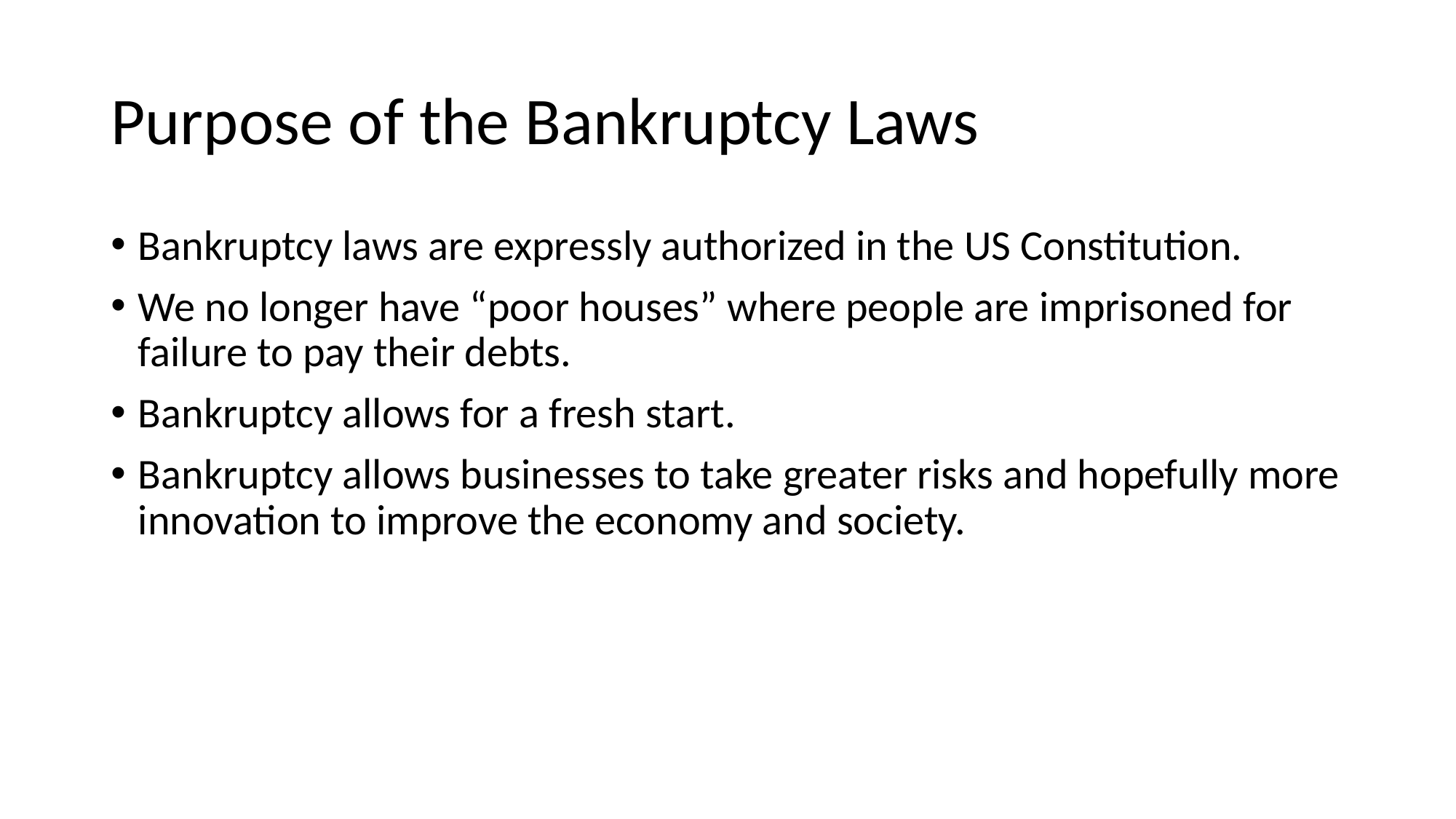

# Purpose of the Bankruptcy Laws
Bankruptcy laws are expressly authorized in the US Constitution.
We no longer have “poor houses” where people are imprisoned for failure to pay their debts.
Bankruptcy allows for a fresh start.
Bankruptcy allows businesses to take greater risks and hopefully more innovation to improve the economy and society.